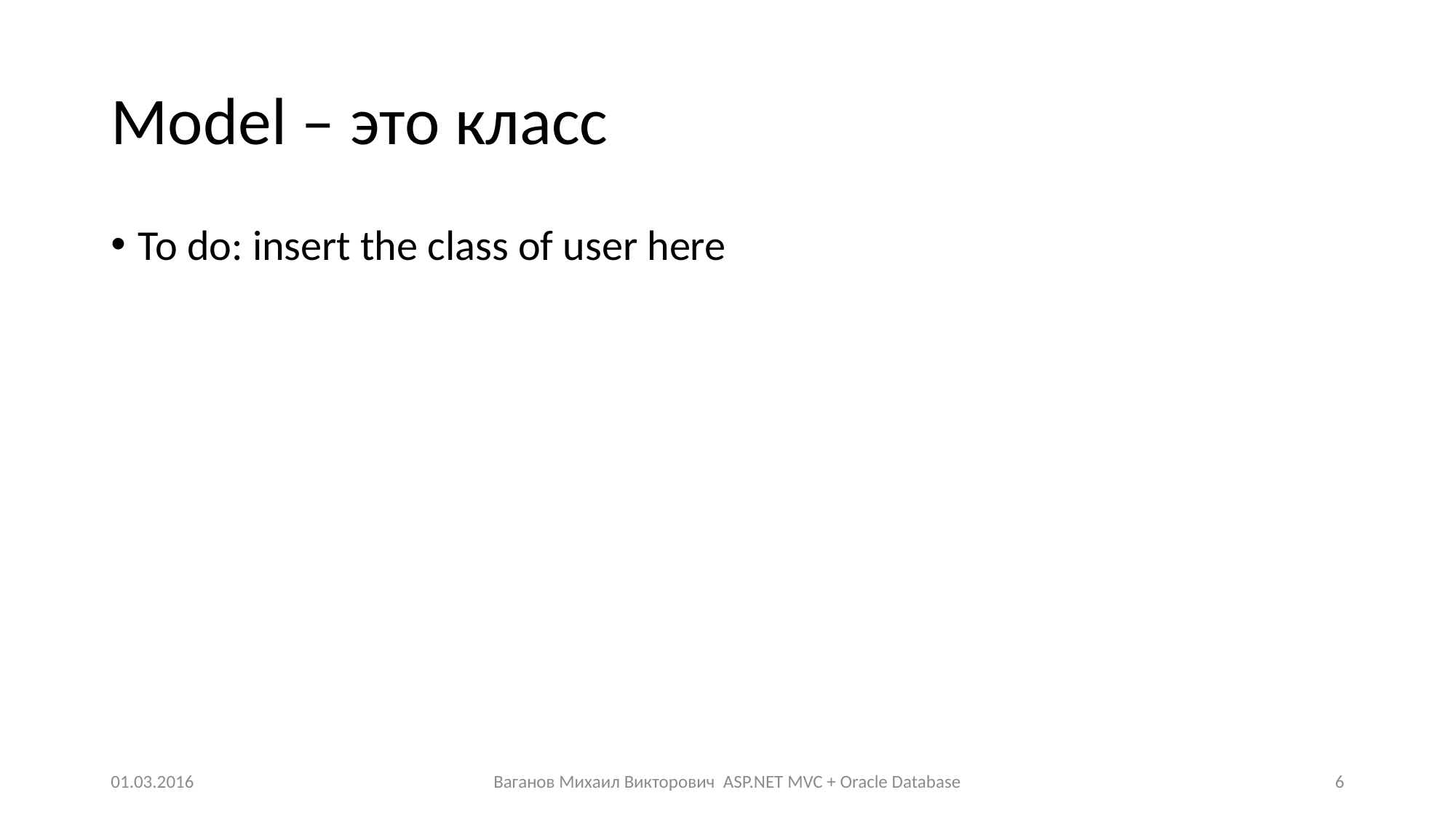

# Model – это класс
To do: insert the class of user here
01.03.2016
Ваганов Михаил Викторович  ASP.NET MVC + Oracle Database
6